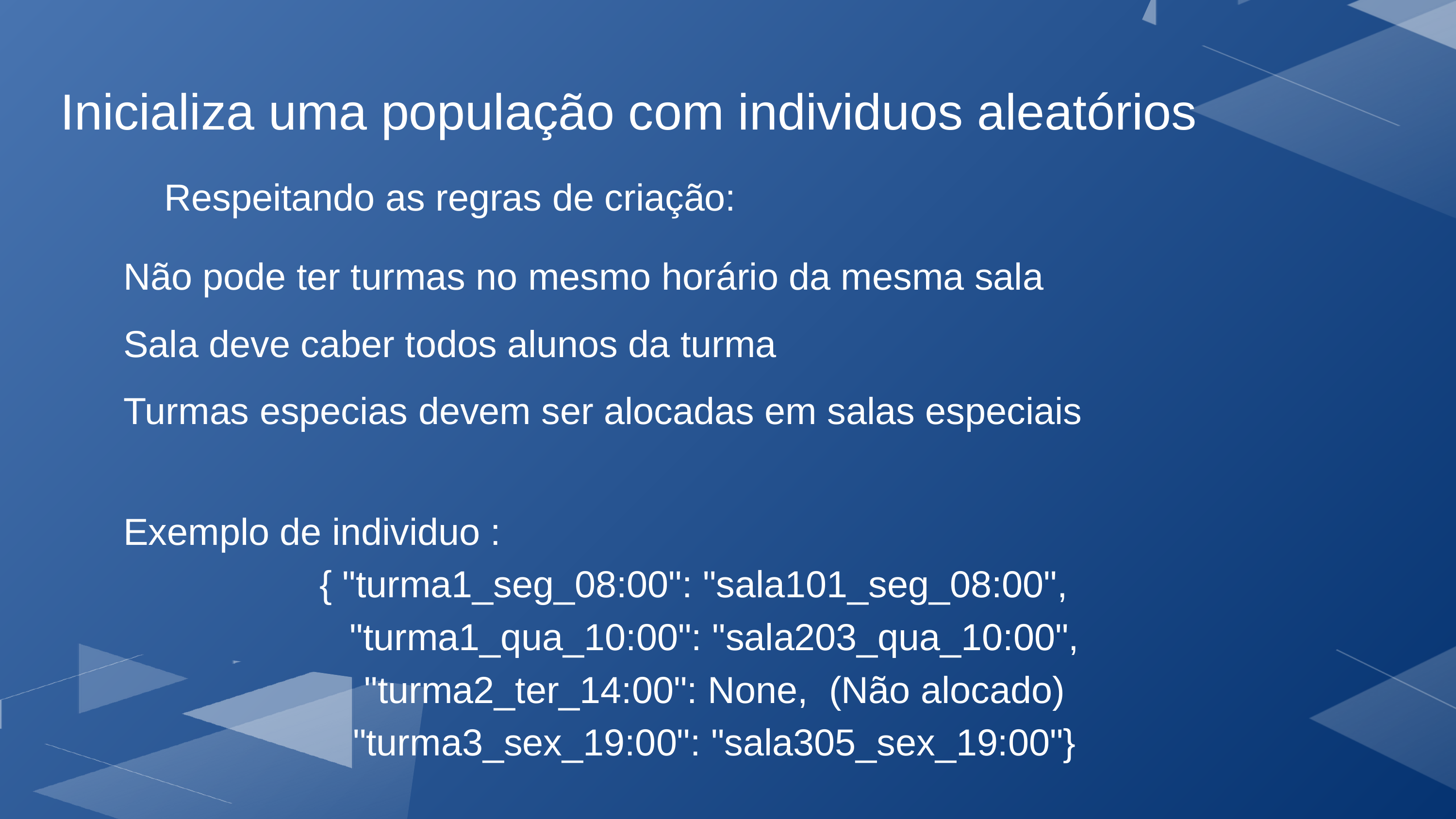

Inicializa uma população com individuos aleatórios
Respeitando as regras de criação:
Não pode ter turmas no mesmo horário da mesma sala
Sala deve caber todos alunos da turma
Turmas especias devem ser alocadas em salas especiais

Exemplo de individuo :
{ "turma1_seg_08:00": "sala101_seg_08:00",
    "turma1_qua_10:00": "sala203_qua_10:00",
    "turma2_ter_14:00": None,  (Não alocado)
    "turma3_sex_19:00": "sala305_sex_19:00"}